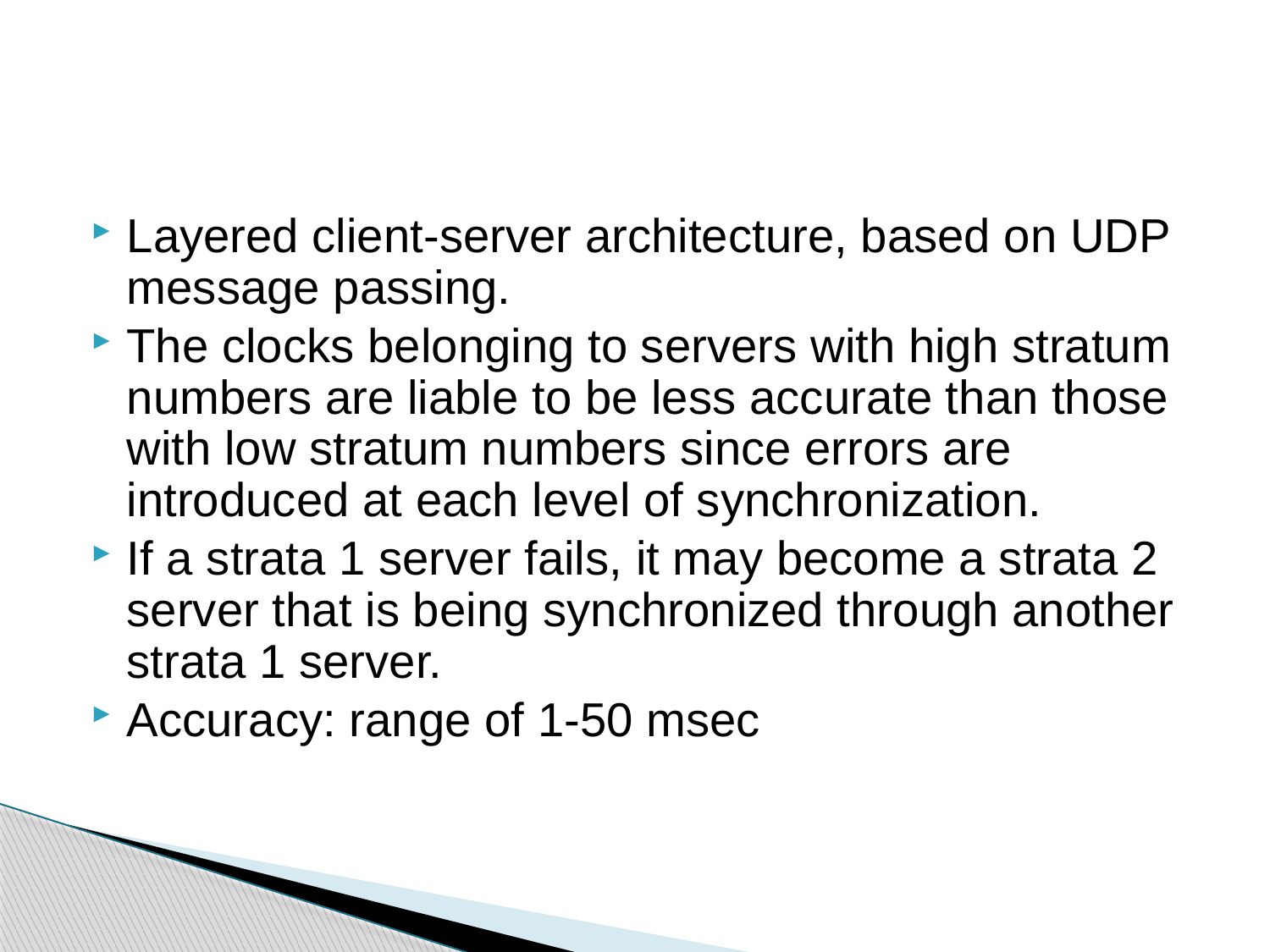

#
Layered client-server architecture, based on UDP message passing.
The clocks belonging to servers with high stratum numbers are liable to be less accurate than those with low stratum numbers since errors are introduced at each level of synchronization.
If a strata 1 server fails, it may become a strata 2 server that is being synchronized through another strata 1 server.
Accuracy: range of 1-50 msec